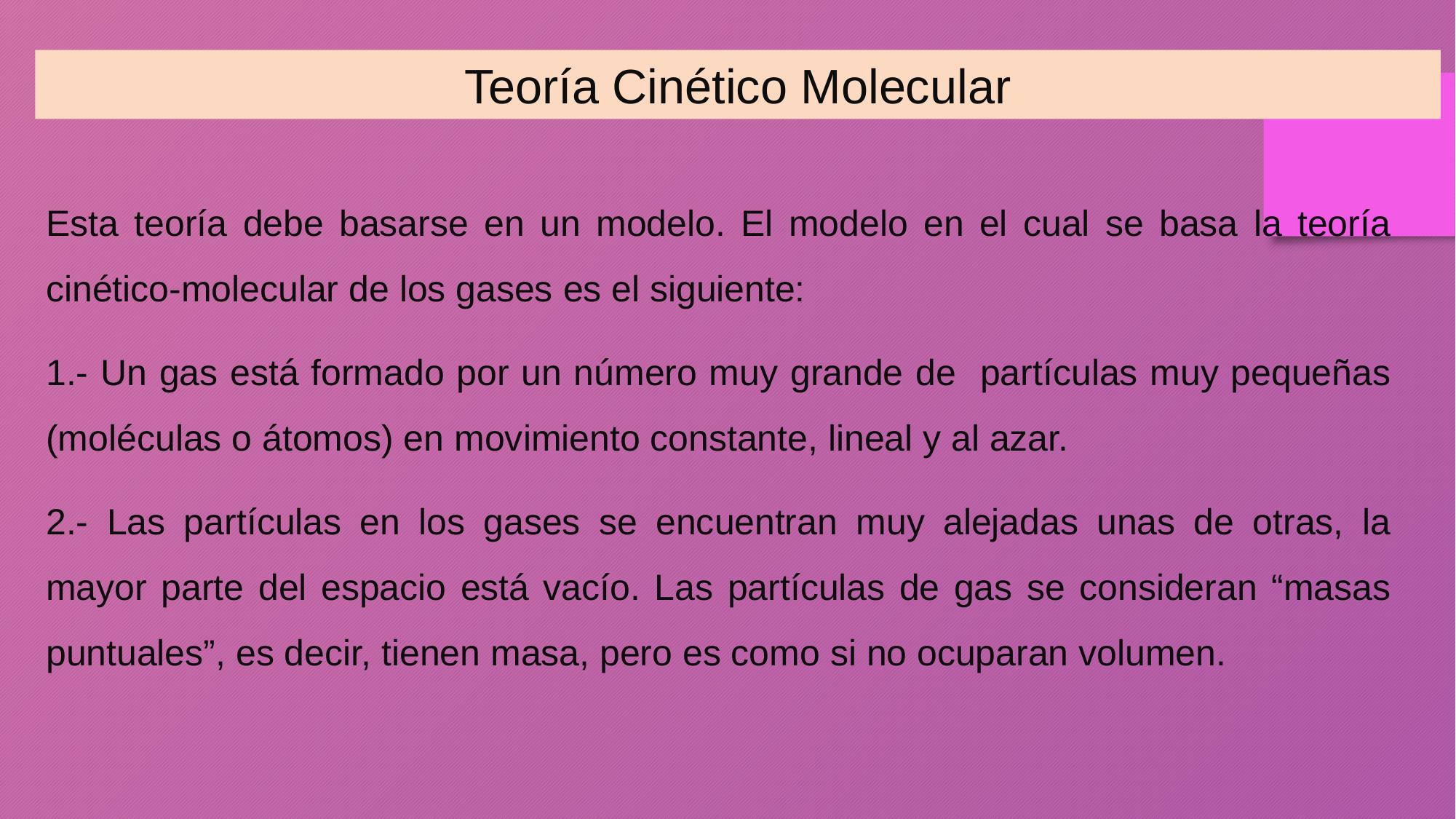

Teoría Cinético Molecular
Esta teoría debe basarse en un modelo. El modelo en el cual se basa la teoría cinético-molecular de los gases es el siguiente:
1.- Un gas está formado por un número muy grande de  partículas muy pequeñas (moléculas o átomos) en movimiento constante, lineal y al azar.
2.- Las partículas en los gases se encuentran muy alejadas unas de otras, la mayor parte del espacio está vacío. Las partículas de gas se consideran “masas puntuales”, es decir, tienen masa, pero es como si no ocuparan volumen.